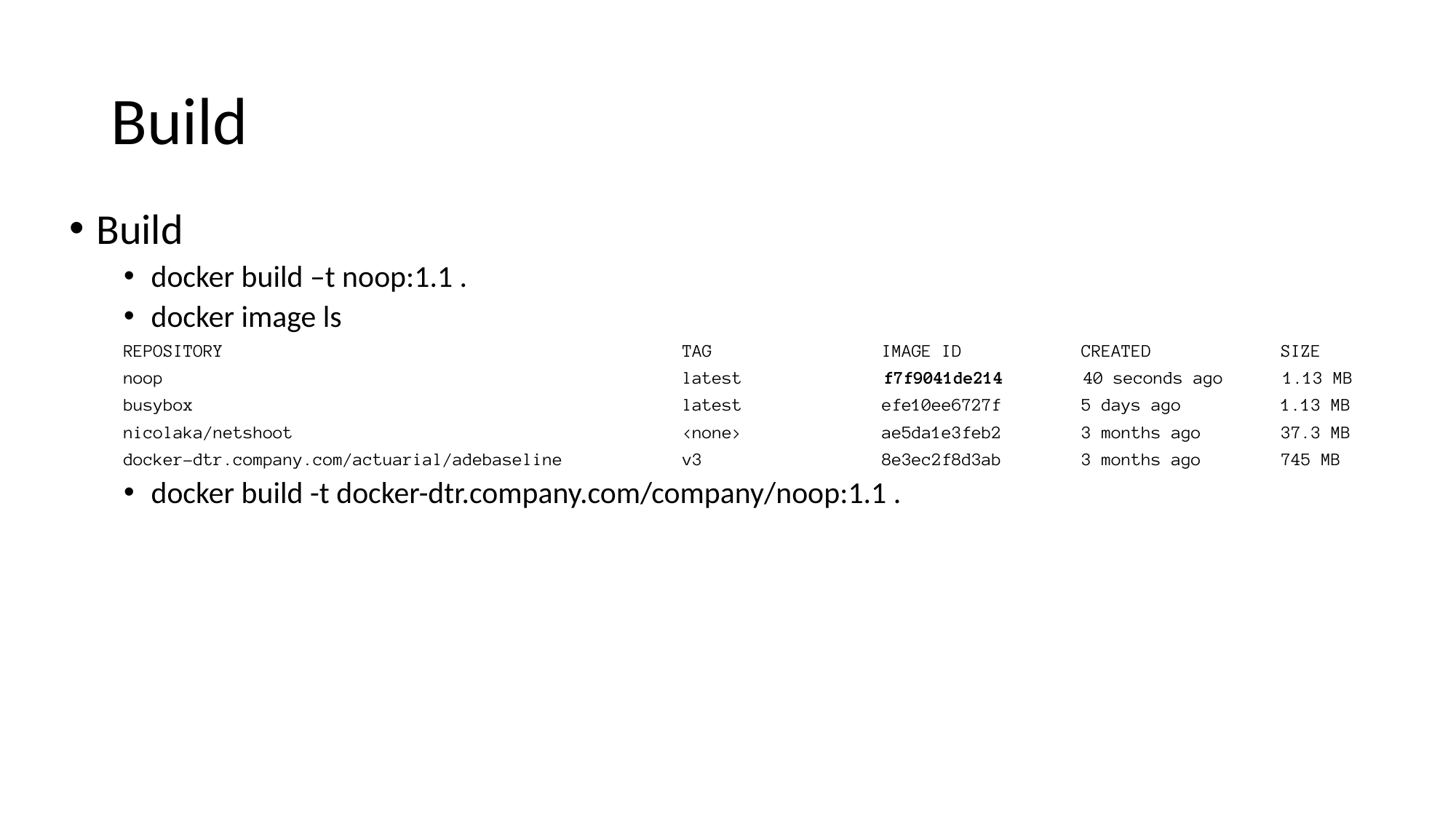

# Build
Build
docker build –t noop:1.1 .
docker image ls
REPOSITORY                                              TAG                 IMAGE ID            CREATED             SIZE
noop                                                    latest              f7f9041de214        40 seconds ago      1.13 MB
busybox                                                 latest              efe10ee6727f        5 days ago          1.13 MB
nicolaka/netshoot                                       <none>              ae5da1e3feb2        3 months ago        37.3 MB
docker-dtr.company.com/actuarial/adebaseline            v3                  8e3ec2f8d3ab        3 months ago        745 MB
docker build -t docker-dtr.company.com/company/noop:1.1 .